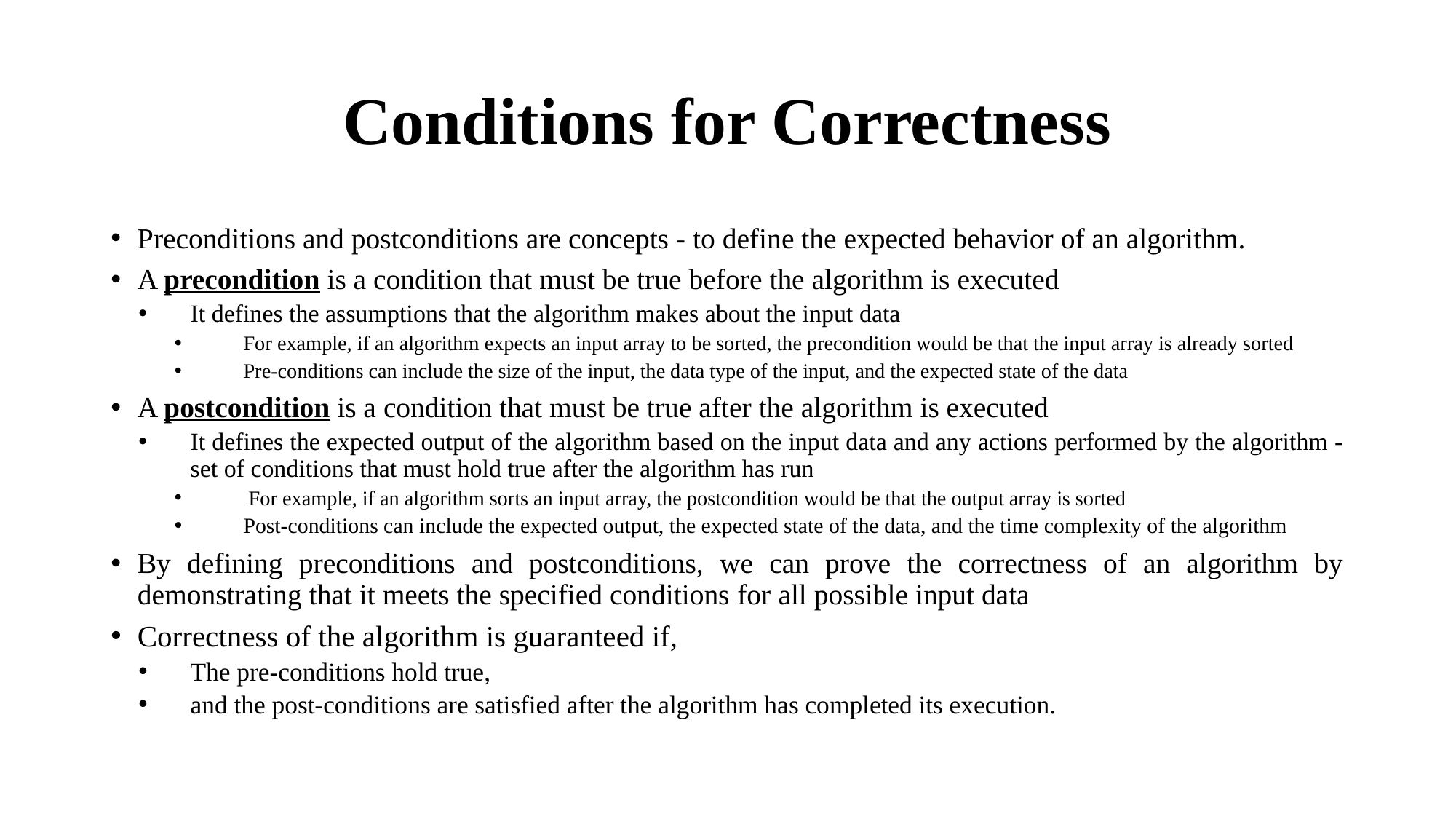

# Conditions for Correctness
Preconditions and postconditions are concepts - to define the expected behavior of an algorithm.
A precondition is a condition that must be true before the algorithm is executed
It defines the assumptions that the algorithm makes about the input data
For example, if an algorithm expects an input array to be sorted, the precondition would be that the input array is already sorted
Pre-conditions can include the size of the input, the data type of the input, and the expected state of the data
A postcondition is a condition that must be true after the algorithm is executed
It defines the expected output of the algorithm based on the input data and any actions performed by the algorithm - set of conditions that must hold true after the algorithm has run
 For example, if an algorithm sorts an input array, the postcondition would be that the output array is sorted
Post-conditions can include the expected output, the expected state of the data, and the time complexity of the algorithm
By defining preconditions and postconditions, we can prove the correctness of an algorithm by demonstrating that it meets the specified conditions for all possible input data
Correctness of the algorithm is guaranteed if,
The pre-conditions hold true,
and the post-conditions are satisfied after the algorithm has completed its execution.